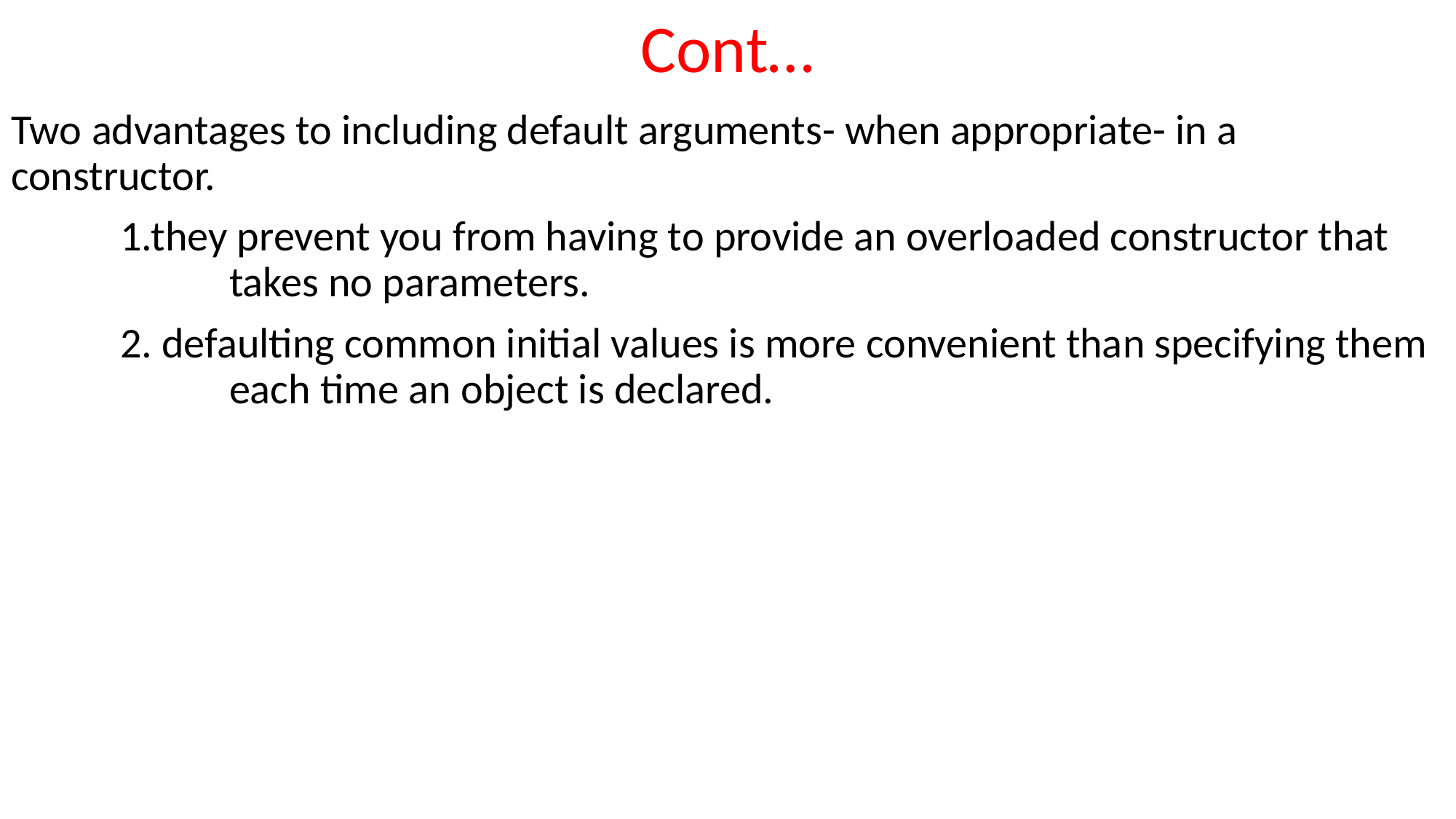

# Cont…
Two advantages to including default arguments- when appropriate- in a 	constructor.
	1.they prevent you from having to provide an overloaded constructor that 	 		takes no parameters.
	2. defaulting common initial values is more convenient than specifying them 		each time an object is declared.